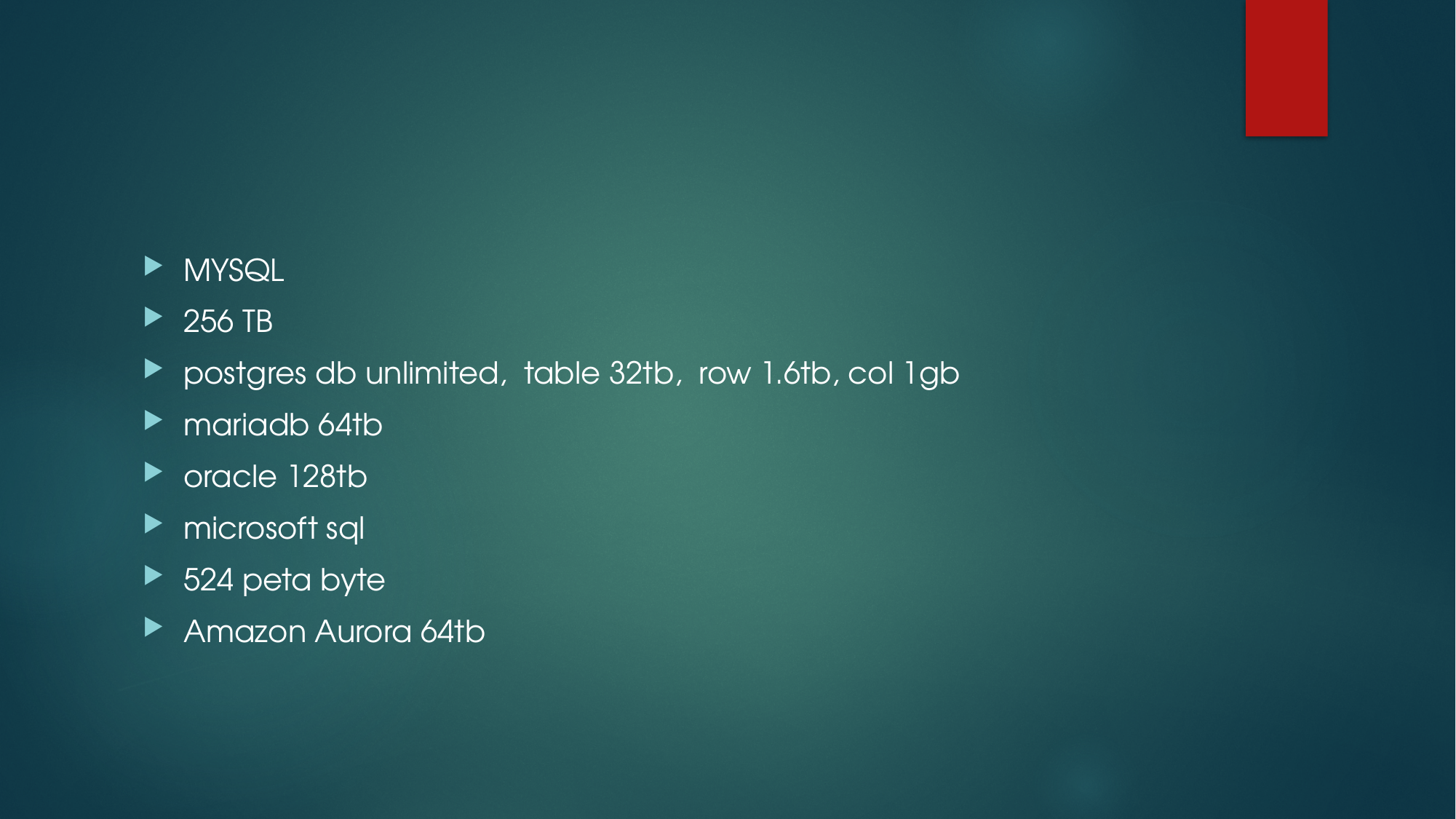

#
MYSQL
256 TB
postgres db unlimited,  table 32tb,  row 1.6tb, col 1gb
mariadb 64tb
oracle 128tb
microsoft sql
524 peta byte
Amazon Aurora 64tb